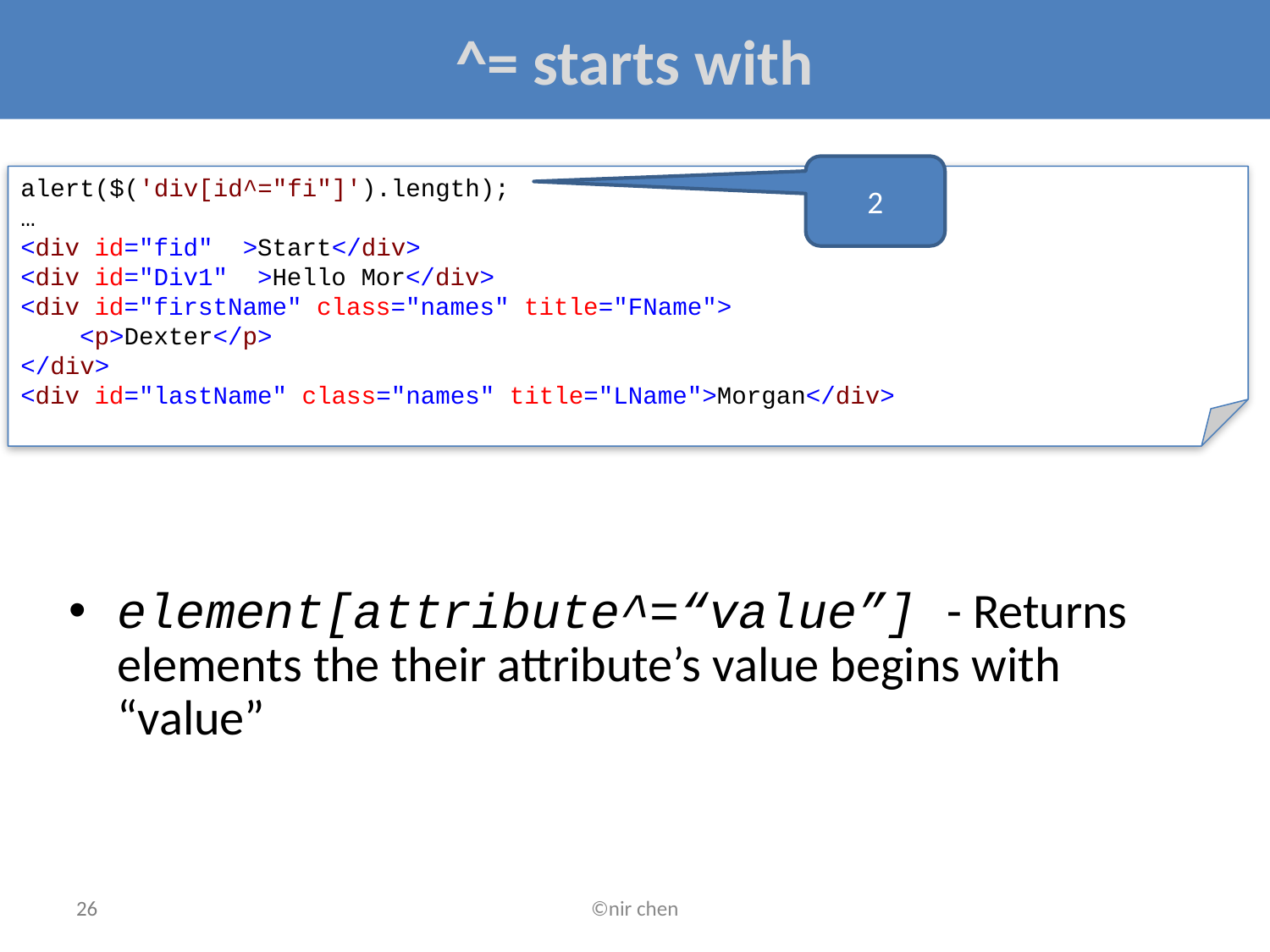

# ^= starts with
2
alert($('div[id^="fi"]').length);
…
<div id="fid"  >Start</div>
<div id="Div1"  >Hello Mor</div>
<div id="firstName" class="names" title="FName">
    <p>Dexter</p>
</div>
<div id="lastName" class="names" title="LName">Morgan</div>

element[attribute^=“value”] - Returns elements the their attribute’s value begins with “value”
26
©nir chen